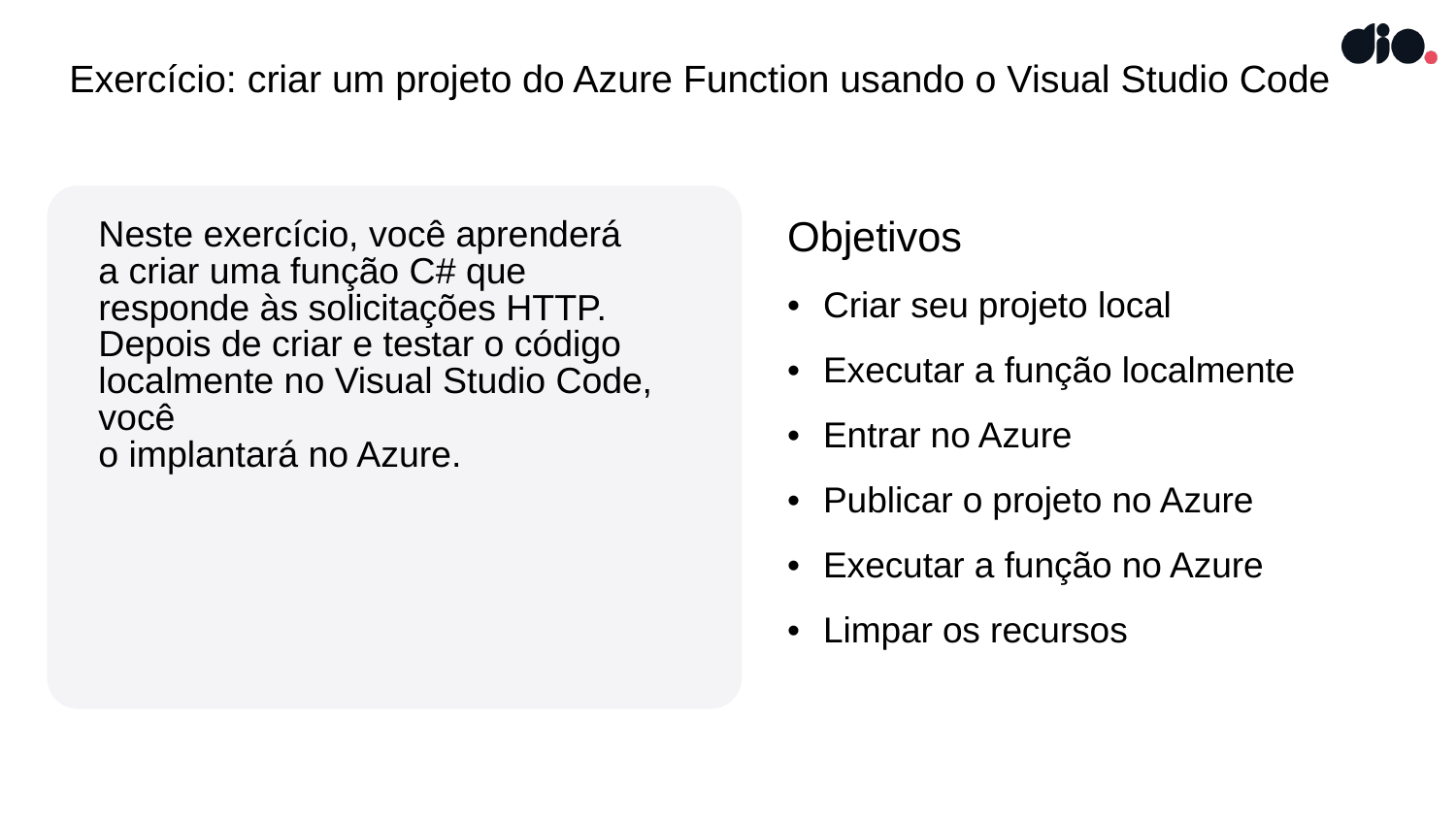

# Exercício: criar um projeto do Azure Function usando o Visual Studio Code
Neste exercício, você aprenderá
a criar uma função C# que responde às solicitações HTTP. Depois de criar e testar o código localmente no Visual Studio Code, você
o implantará no Azure.
Objetivos
Criar seu projeto local
Executar a função localmente
Entrar no Azure
Publicar o projeto no Azure
Executar a função no Azure
Limpar os recursos